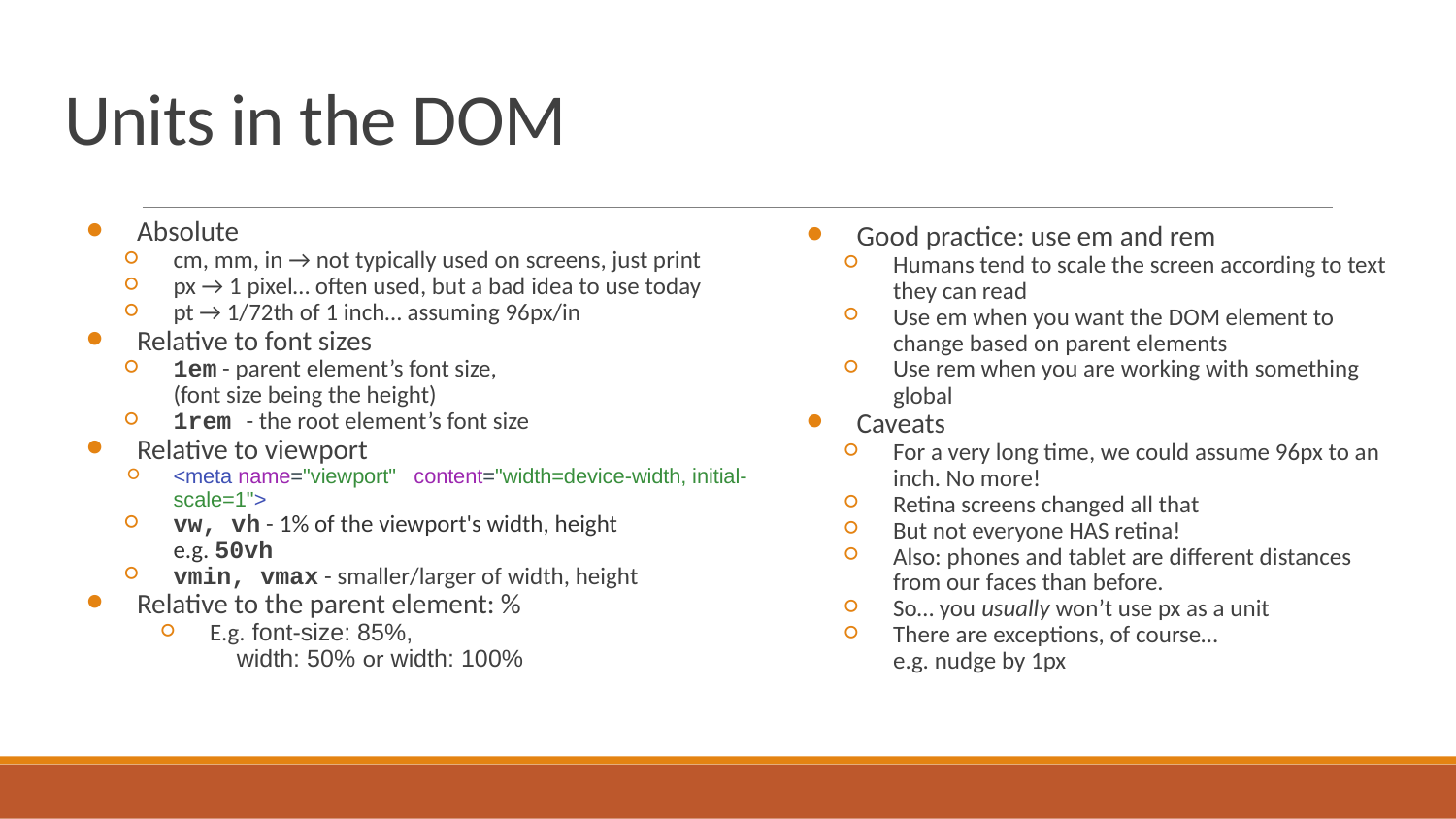

# Units in the DOM
Absolute
cm, mm, in → not typically used on screens, just print
px → 1 pixel… often used, but a bad idea to use today
pt → 1/72th of 1 inch… assuming 96px/in
Relative to font sizes
1em - parent element’s font size,
(font size being the height)
1rem - the root element’s font size
Relative to viewport
<meta name="viewport"   content="width=device-width, initial-scale=1">
vw, vh - 1% of the viewport's width, height
e.g. 50vh
vmin, vmax - smaller/larger of width, height
Relative to the parent element: %
E.g. font-size: 85%,
    width: 50% or width: 100%

Good practice: use em and rem
Humans tend to scale the screen according to text they can read
Use em when you want the DOM element to change based on parent elements
Use rem when you are working with something global
Caveats
For a very long time, we could assume 96px to an inch. No more!
Retina screens changed all that
But not everyone HAS retina!
Also: phones and tablet are different distances from our faces than before.
So… you usually won’t use px as a unit
There are exceptions, of course…
e.g. nudge by 1px